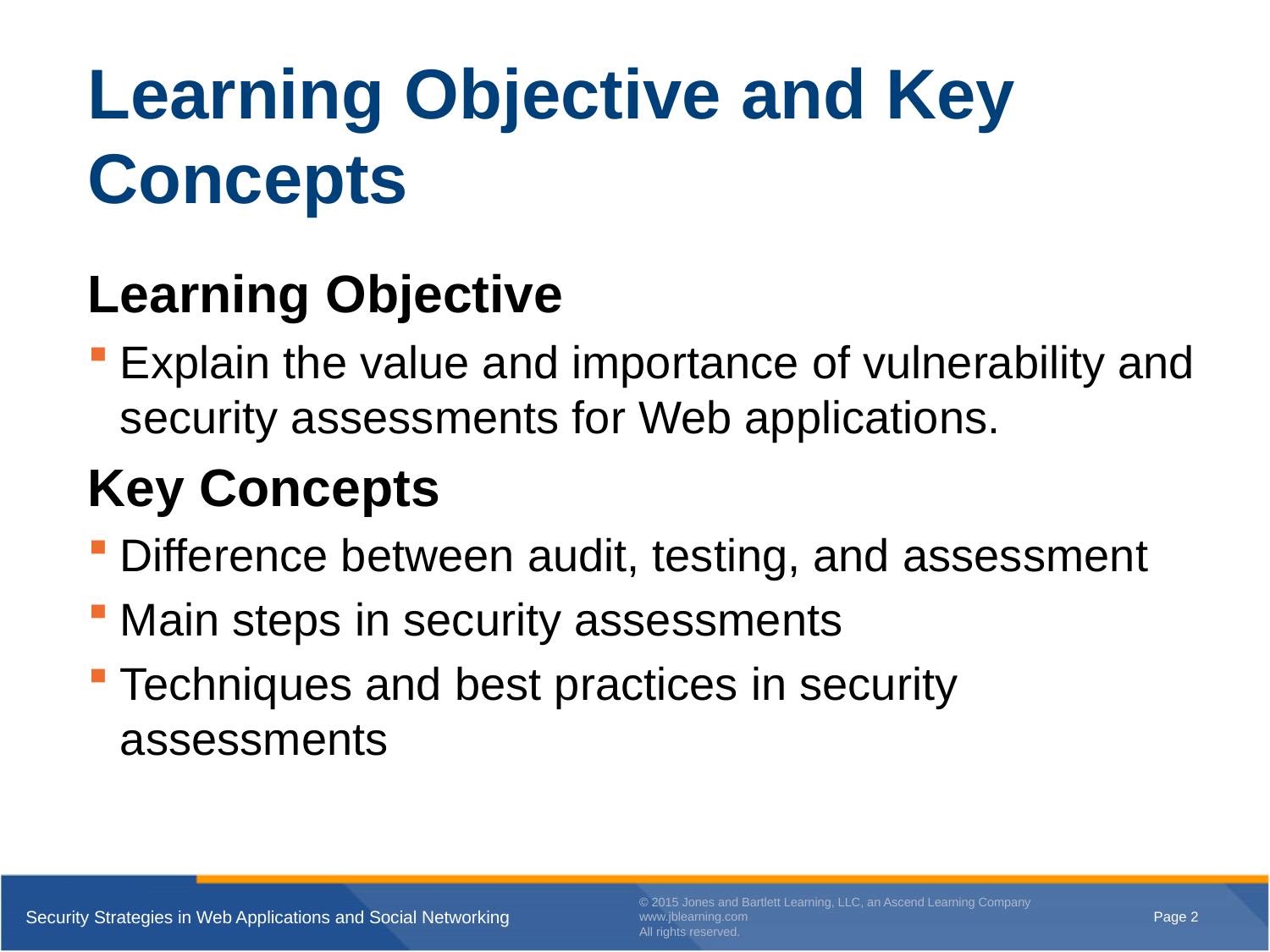

# Learning Objective and Key Concepts
Learning Objective
Explain the value and importance of vulnerability and security assessments for Web applications.
Key Concepts
Difference between audit, testing, and assessment
Main steps in security assessments
Techniques and best practices in security assessments